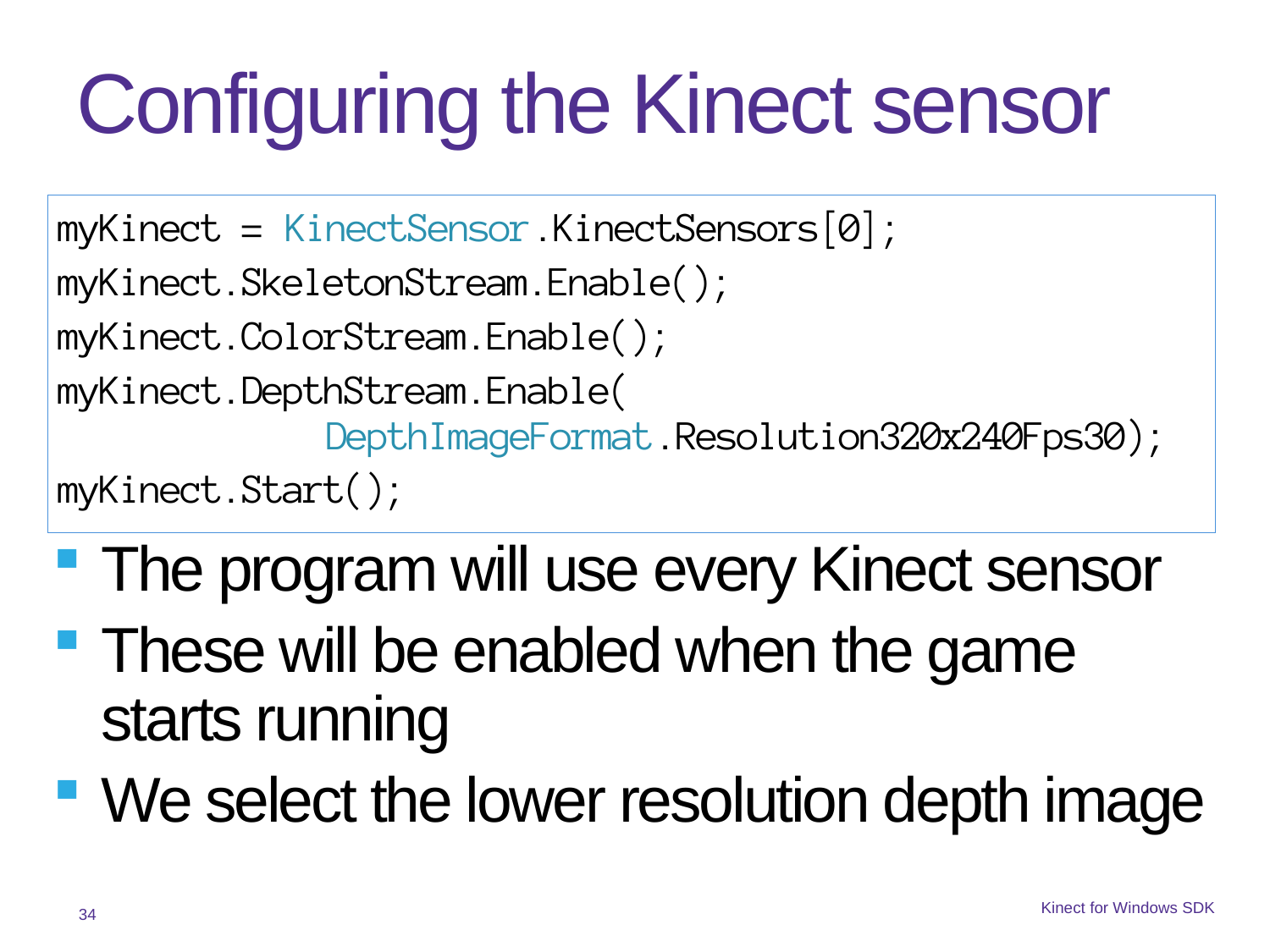

# Configuring the Kinect sensor
myKinect = KinectSensor.KinectSensors[0];
myKinect.SkeletonStream.Enable();
myKinect.ColorStream.Enable();
myKinect.DepthStream.Enable(
             DepthImageFormat.Resolution320x240Fps30);
myKinect.Start();
The program will use every Kinect sensor
These will be enabled when the game starts running
We select the lower resolution depth image
34